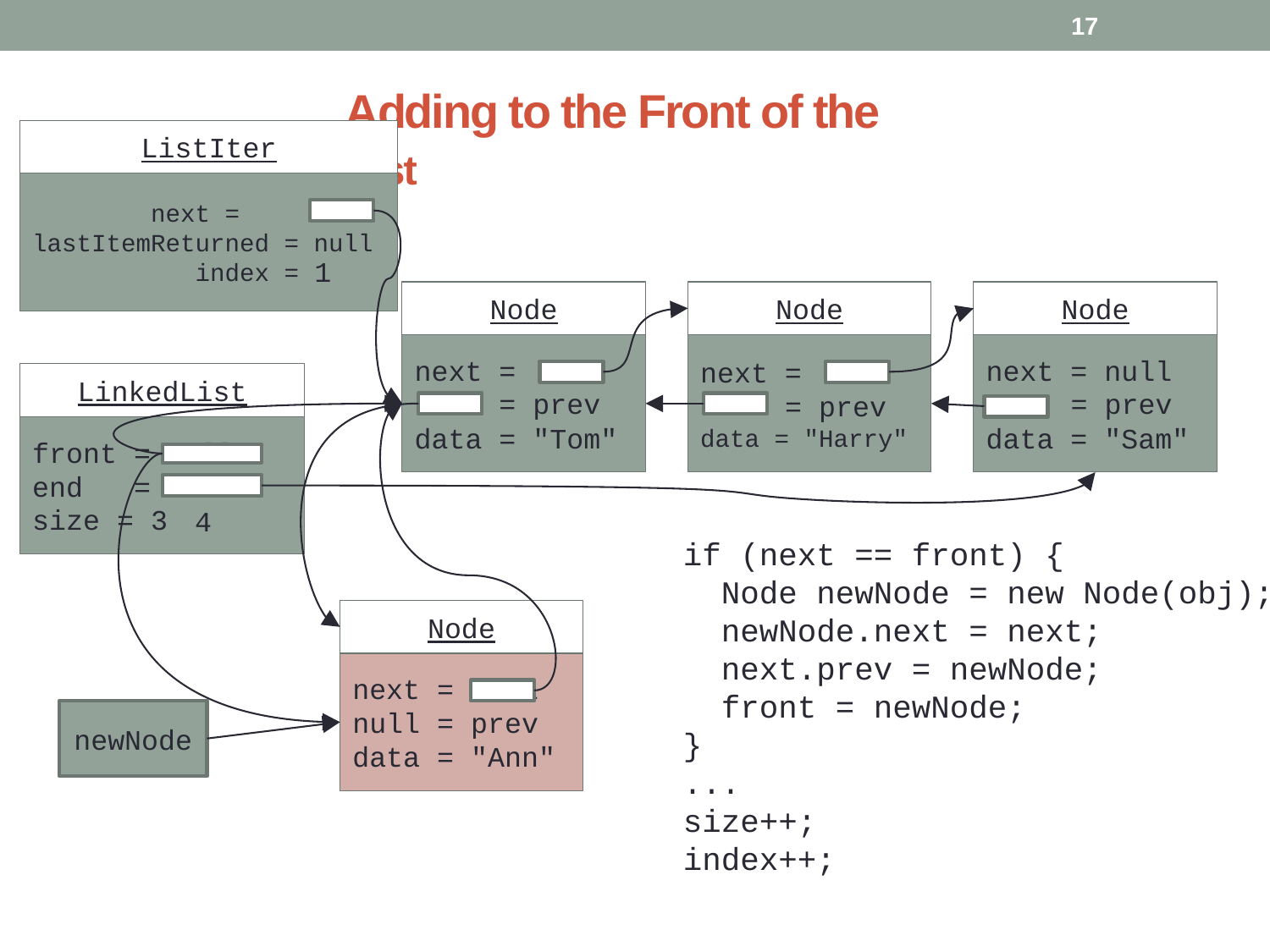

17
                 Adding to the Front of the
                 List
ListIter
        next = lastItemReturned = null
           index = 0

1
Node
next =
null = prev
data = "Tom"

Node
Node
next = null
     = prev
data = "Sam"

next =
     = prev
data = "Harry"

LinkedList

front = null
end   = null
size = 3

4
if (next == front) {
  Node newNode = new Node(obj);
  newNode.next = next;
  next.prev = newNode;
  front = newNode;
}
...
size++;
index++;
Node
next = null
null = prev
data = "Ann"
newNode